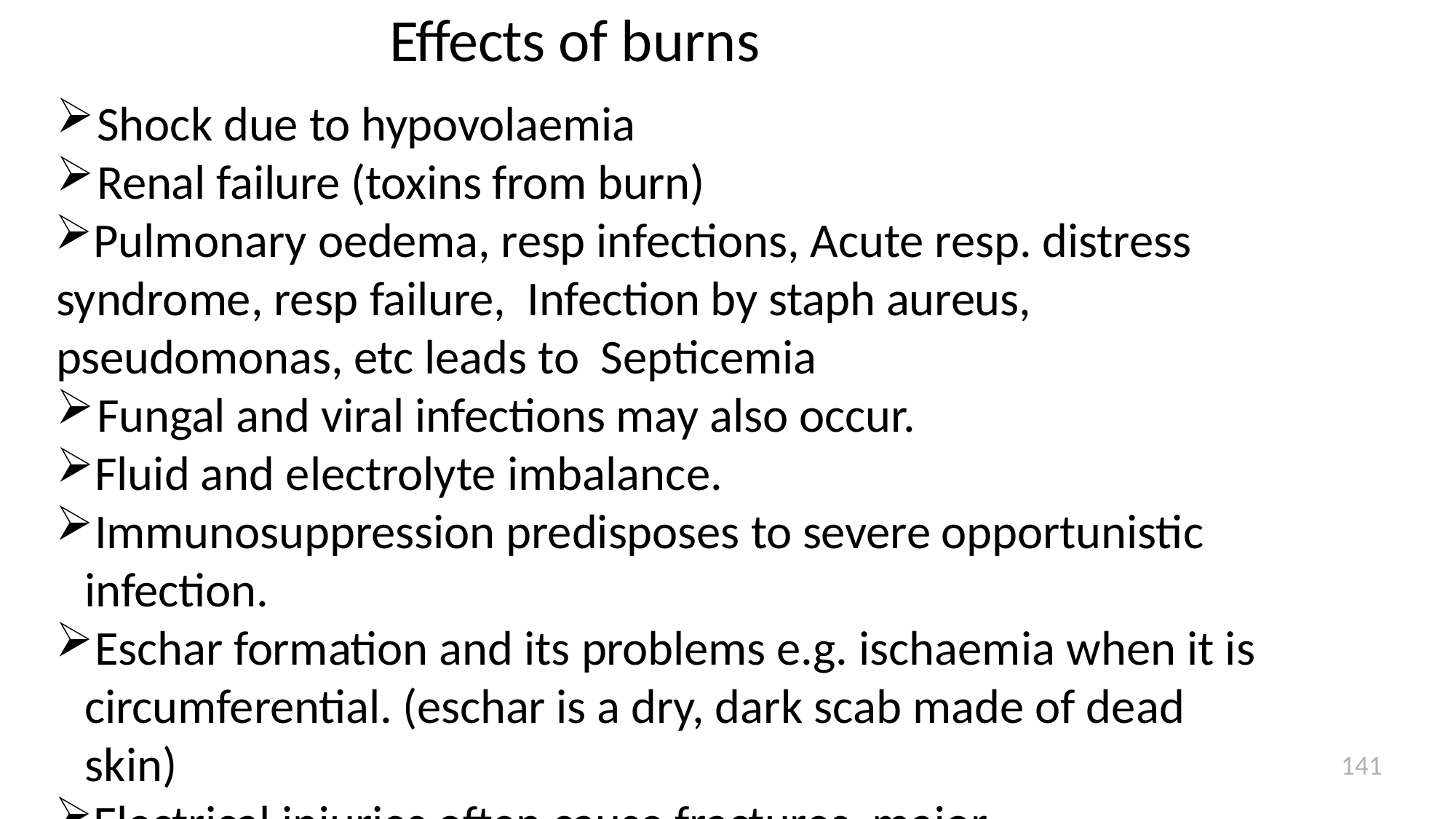

# Effects of burns
Shock due to hypovolaemia
Renal failure (toxins from burn)
Pulmonary oedema, resp infections, Acute resp. distress syndrome, resp failure,  Infection by staph aureus, pseudomonas, etc leads to  Septicemia
Fungal and viral infections may also occur.
Fluid and electrolyte imbalance.
Immunosuppression predisposes to severe opportunistic infection.
Eschar formation and its problems e.g. ischaemia when it is circumferential. (eschar is a dry, dark scab made of dead skin)
Electrical injuries often cause fractures, major  internal organ injury, convulsions.
141